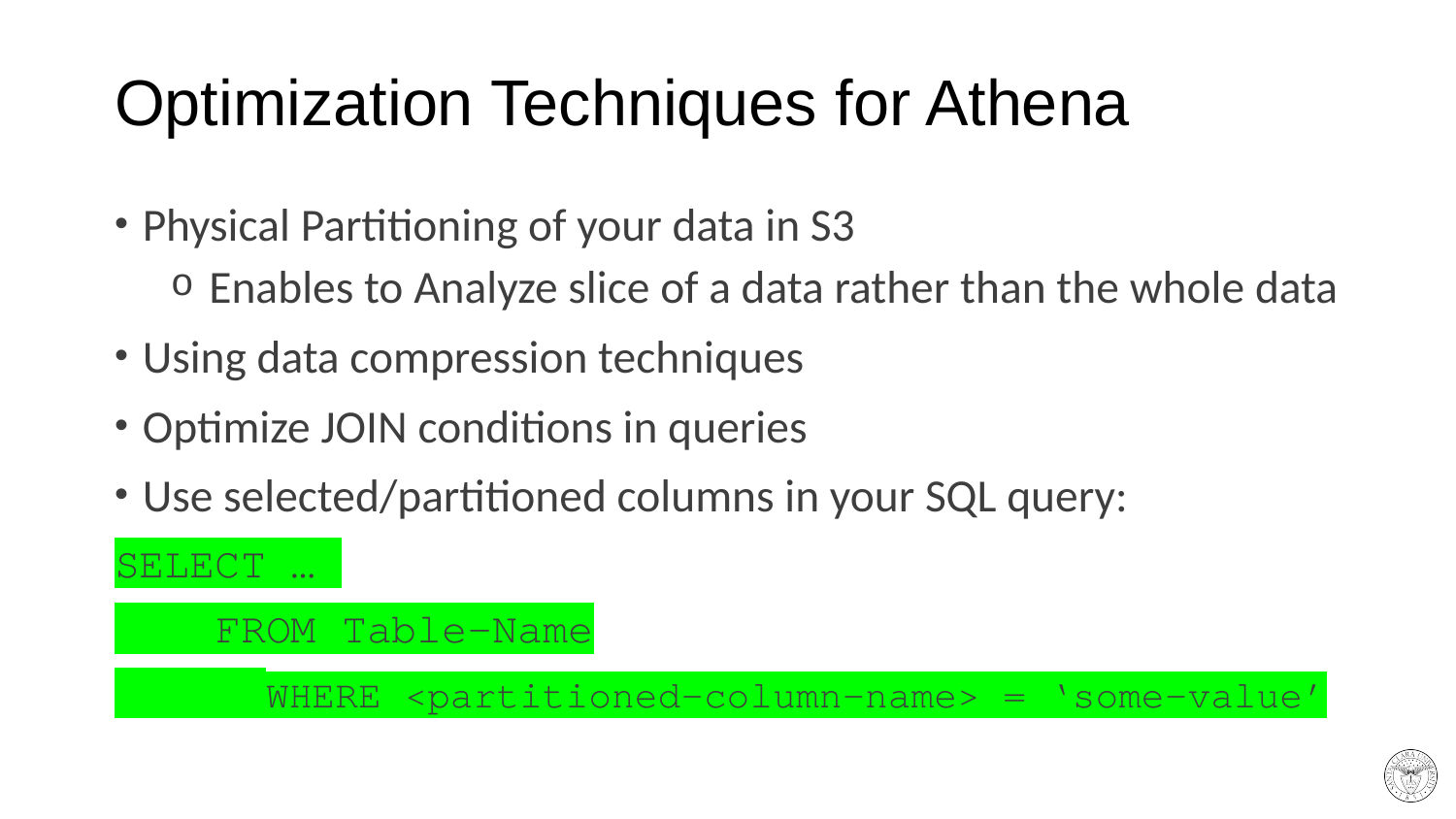

# Optimization Techniques for Athena
Physical Partitioning of your data in S3
 Enables to Analyze slice of a data rather than the whole data
Using data compression techniques
Optimize JOIN conditions in queries
Use selected/partitioned columns in your SQL query:
SELECT …
    FROM Table-Name
      WHERE <partitioned-column-name> = ‘some-value’